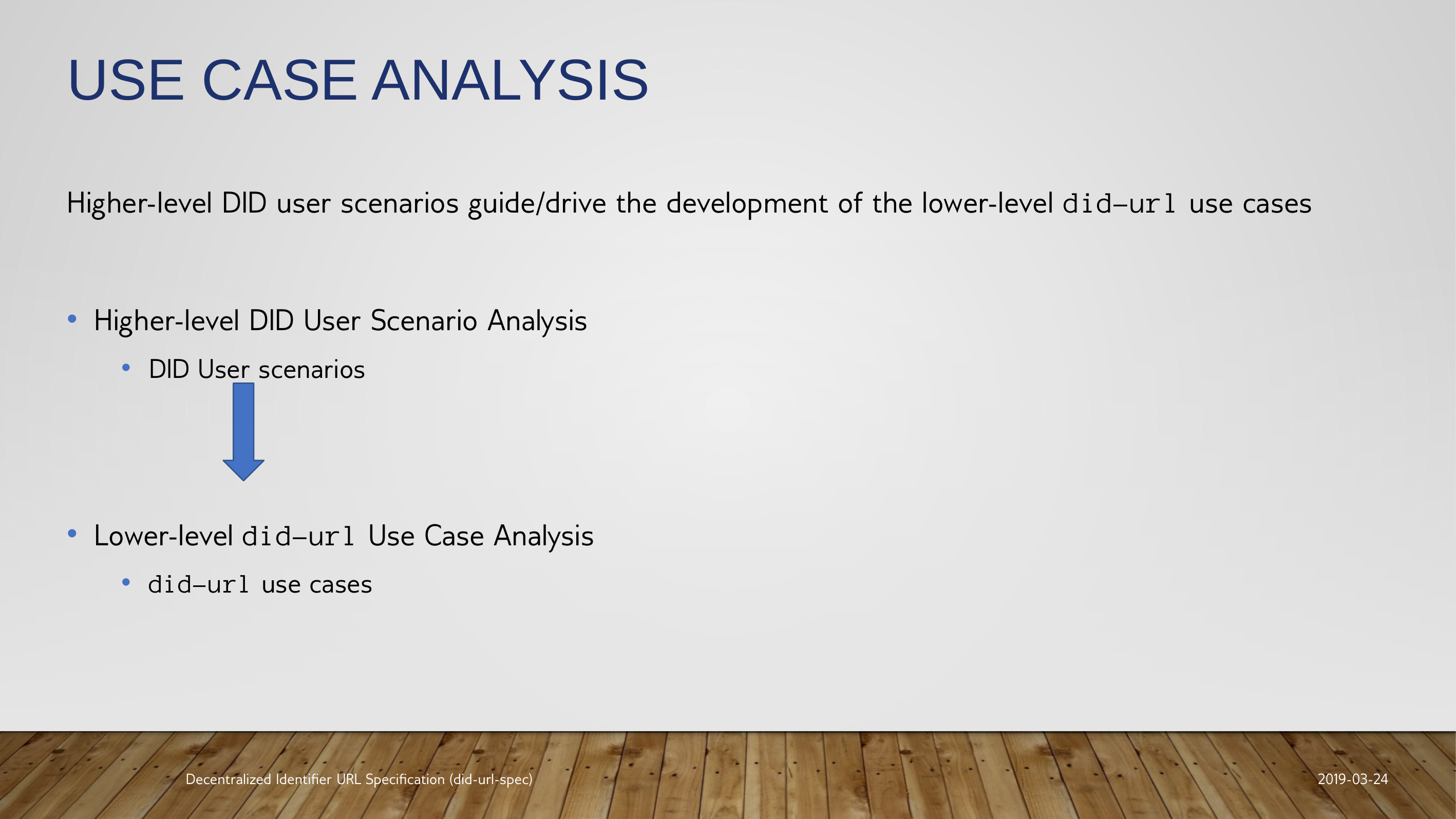

# Use Case Analysis
Higher-level DID user scenarios guide/drive the development of the lower-level did-url use cases

Higher-level DID User Scenario Analysis
DID User scenarios

Lower-level did-url Use Case Analysis
did-url use cases

2019-03-24
Decentralized Identifier URL Specification (did-url-spec)